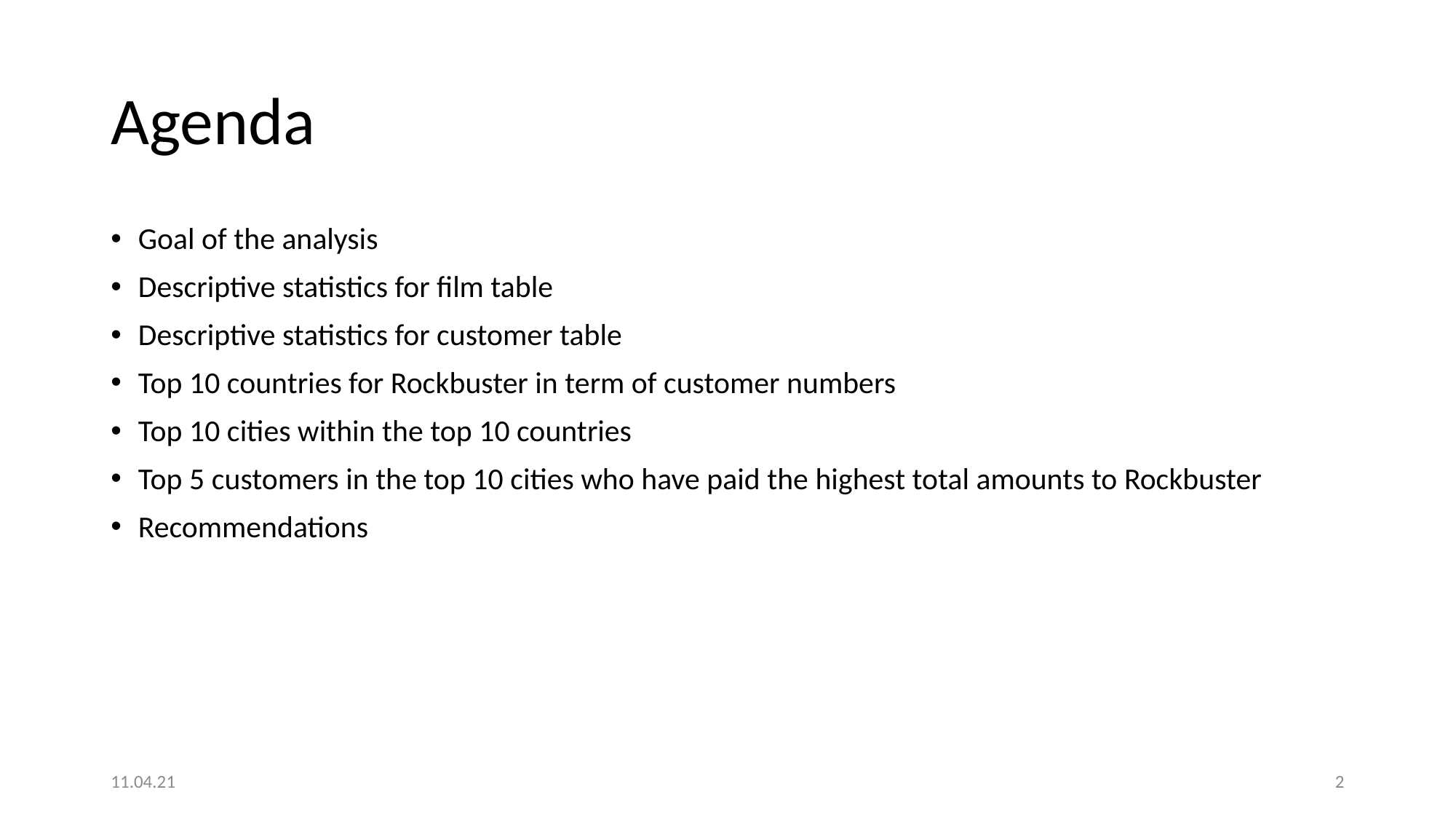

# Agenda
Goal of the analysis
Descriptive statistics for film table
Descriptive statistics for customer table
Top 10 countries for Rockbuster in term of customer numbers
Top 10 cities within the top 10 countries
Top 5 customers in the top 10 cities who have paid the highest total amounts to Rockbuster
Recommendations
11.04.21
2